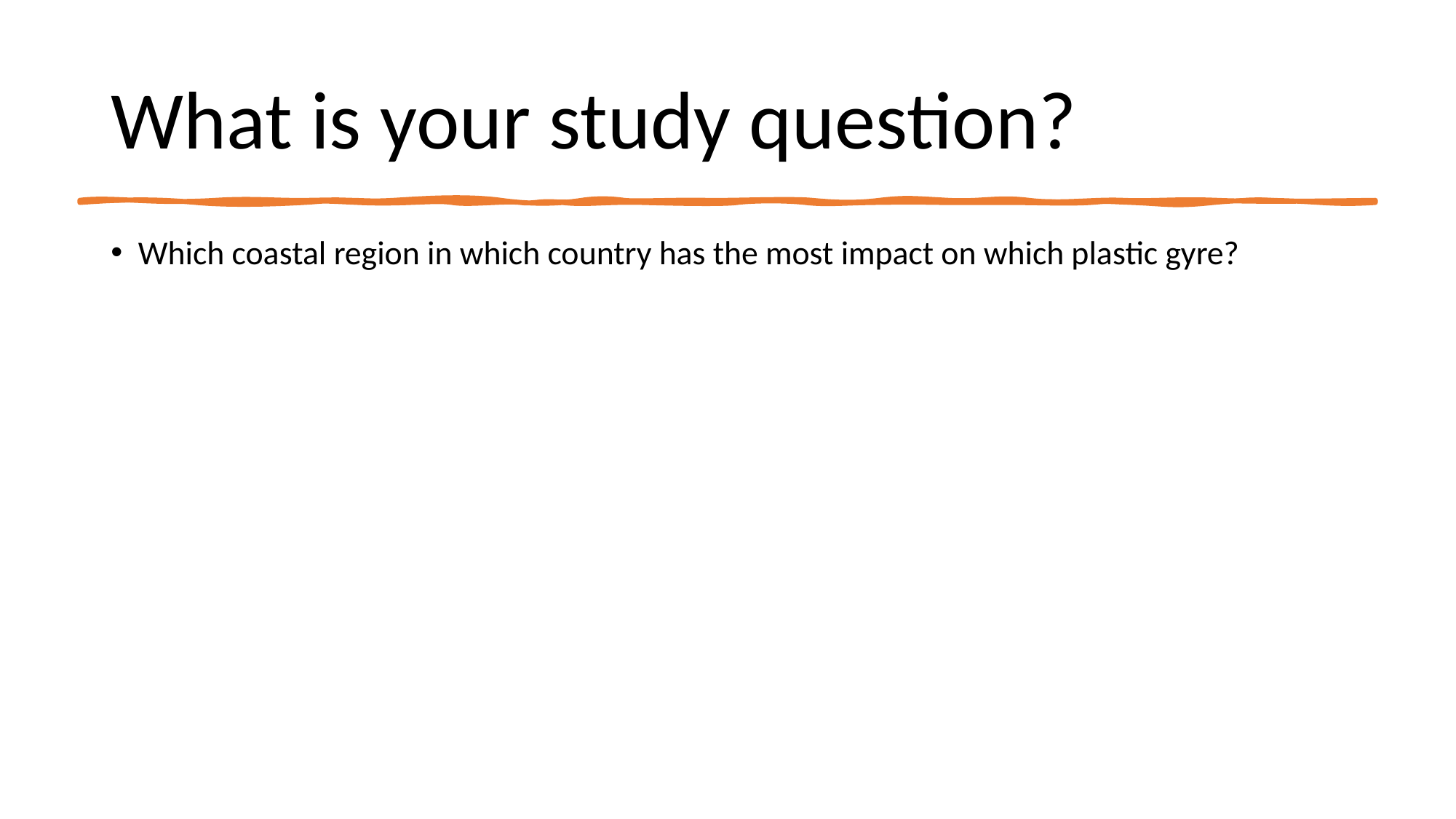

# What is your study question?

Which coastal region in which country has the most impact on which plastic gyre?